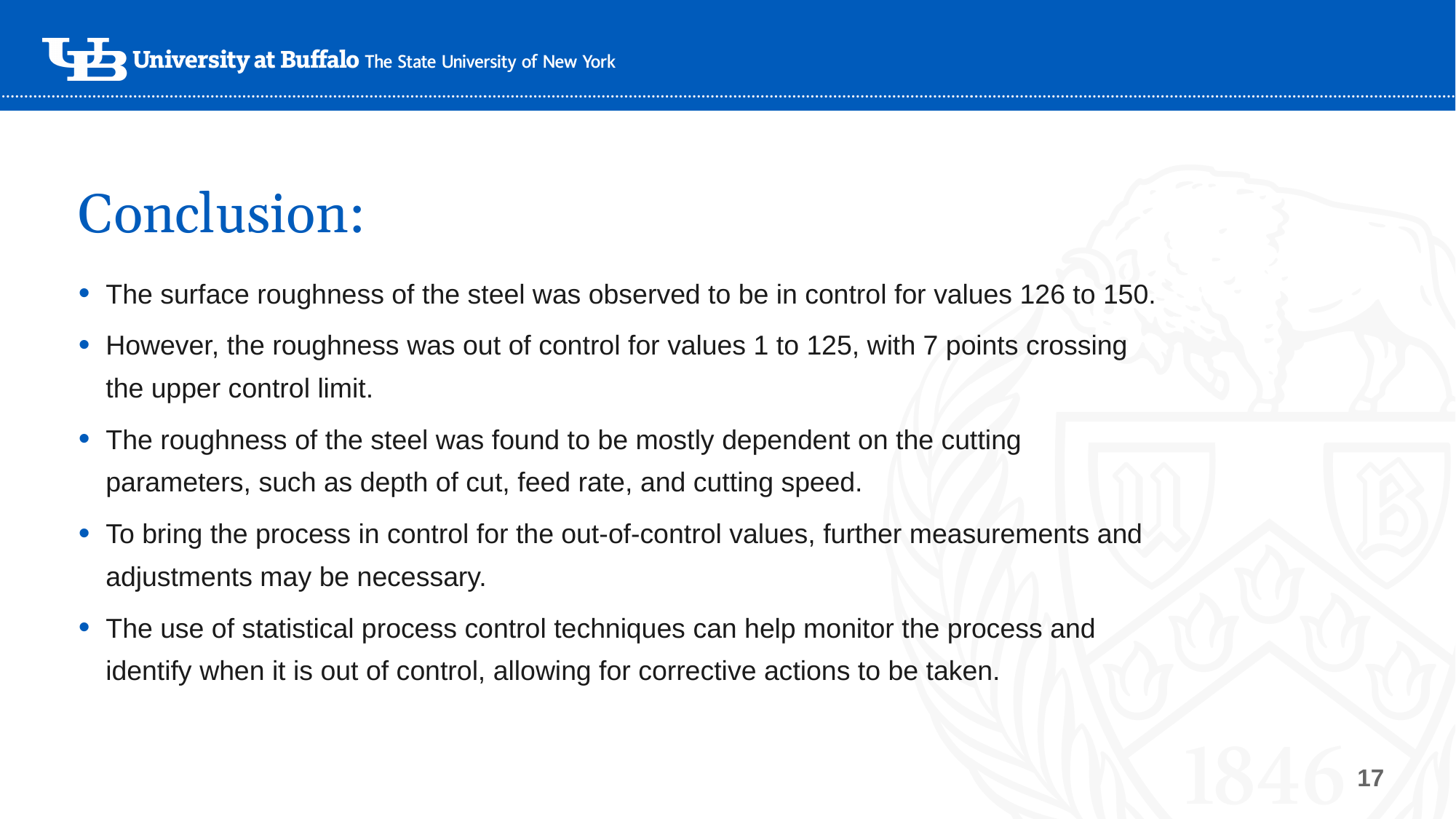

# Conclusion:
The surface roughness of the steel was observed to be in control for values 126 to 150.
However, the roughness was out of control for values 1 to 125, with 7 points crossing the upper control limit.
The roughness of the steel was found to be mostly dependent on the cutting parameters, such as depth of cut, feed rate, and cutting speed.
To bring the process in control for the out-of-control values, further measurements and adjustments may be necessary.
The use of statistical process control techniques can help monitor the process and identify when it is out of control, allowing for corrective actions to be taken.
17